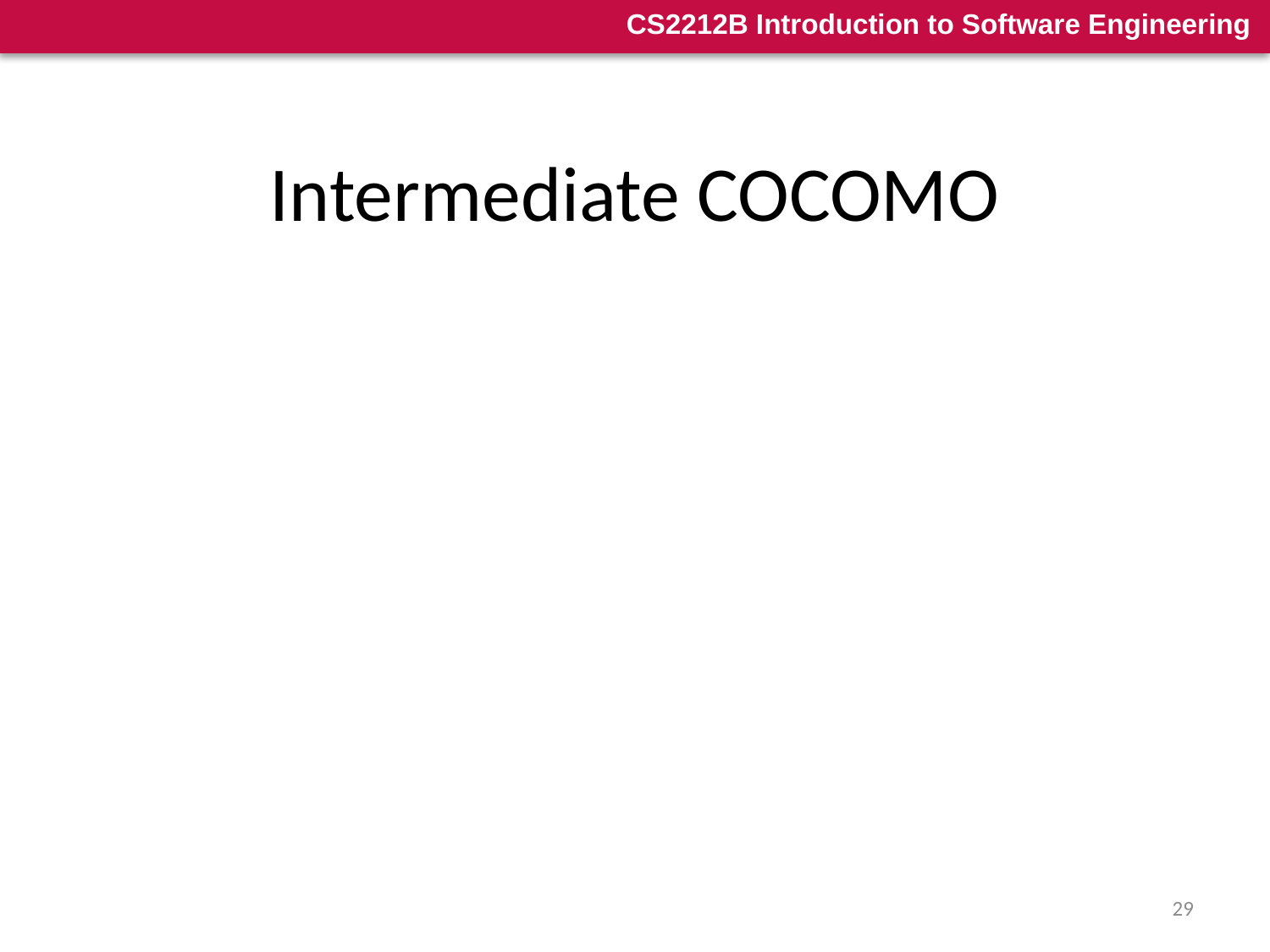

# Intermediate COCOMO
The Intermediate version of COCOMO takes the estimates provided by the Basic COCOMO version as starting point for its computation

Takes into account different additional attributes which affect cost. Each attribute has a score and weight.
Personnel related attributes
Product related attributes
Computer / infrastructure related attributes
Project related attributes

Multiplies basic cost by attribute multipliers which may increase or decrease costs
29